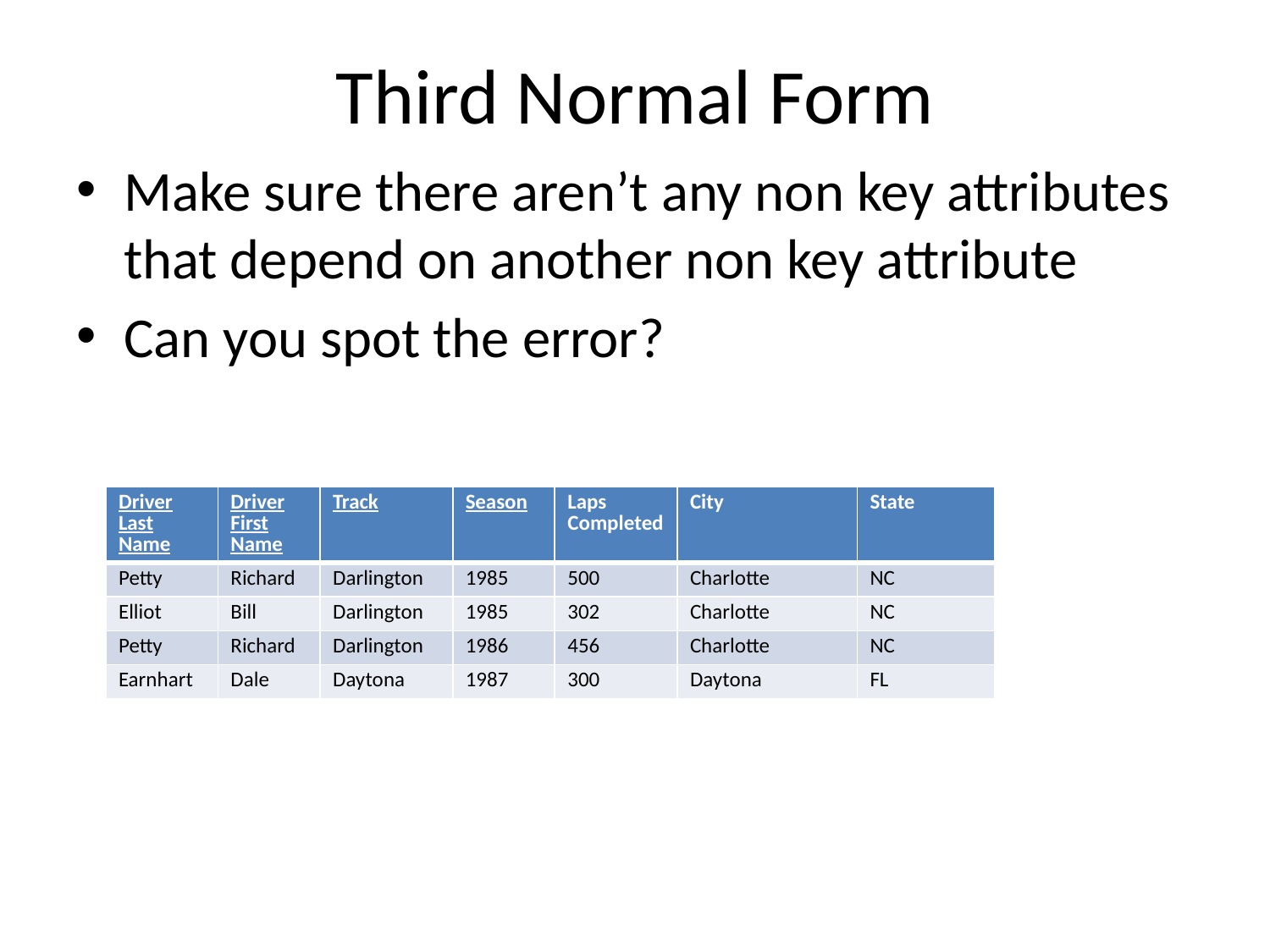

# Third Normal Form
Make sure there aren’t any non key attributes that depend on another non key attribute
Can you spot the error?
| Driver Last Name | Driver First Name | Track | Season | Laps Completed | City | State |
| --- | --- | --- | --- | --- | --- | --- |
| Petty | Richard | Darlington | 1985 | 500 | Charlotte | NC |
| Elliot | Bill | Darlington | 1985 | 302 | Charlotte | NC |
| Petty | Richard | Darlington | 1986 | 456 | Charlotte | NC |
| Earnhart | Dale | Daytona | 1987 | 300 | Daytona | FL |